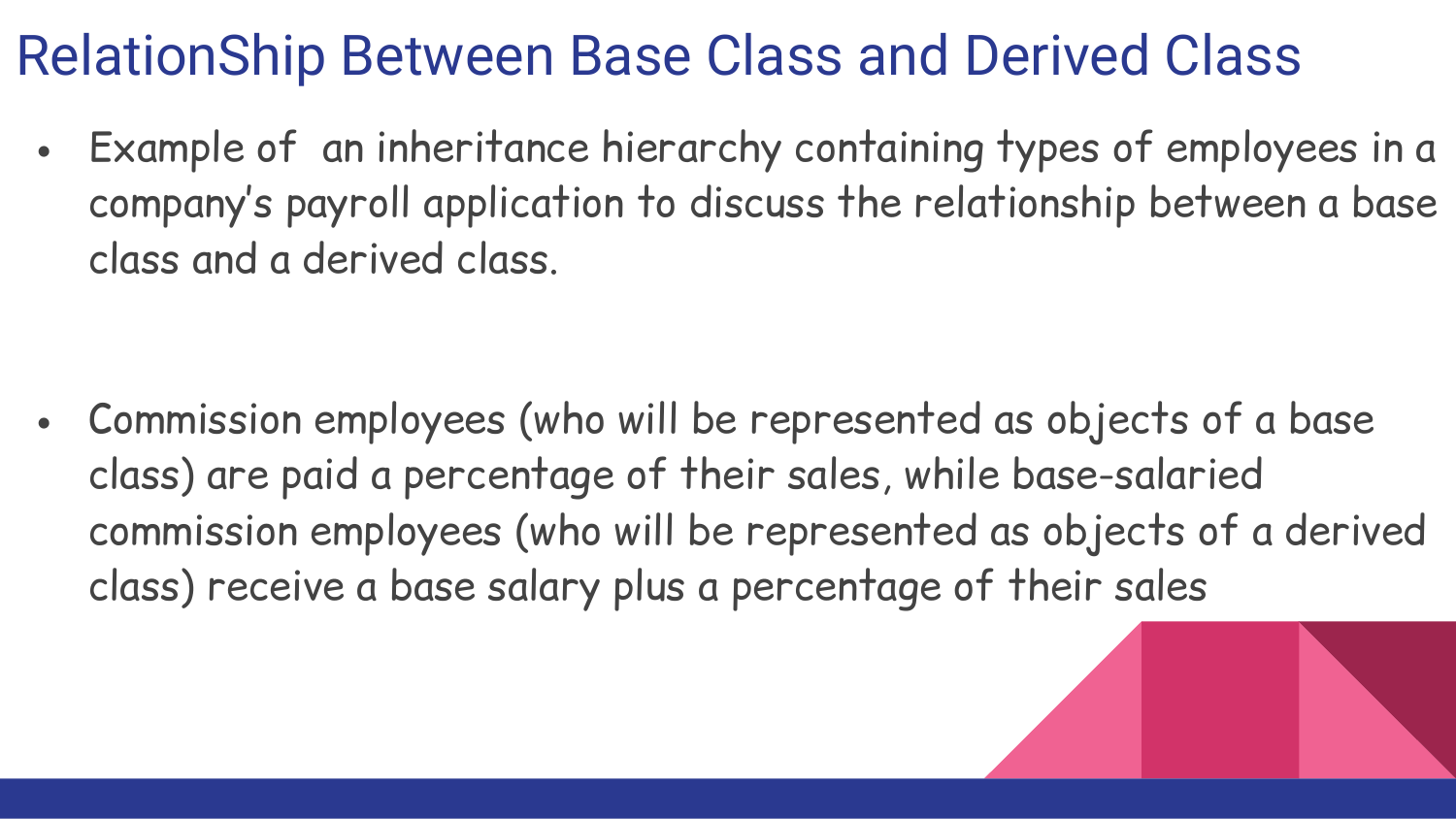

# RelationShip Between Base Class and Derived Class
Example of  an inheritance hierarchy containing types of employees in a company’s payroll application to discuss the relationship between a base class and a derived class.

Commission employees (who will be represented as objects of a base class) are paid a percentage of their sales, while base-salaried commission employees (who will be represented as objects of a derived class) receive a base salary plus a percentage of their sales